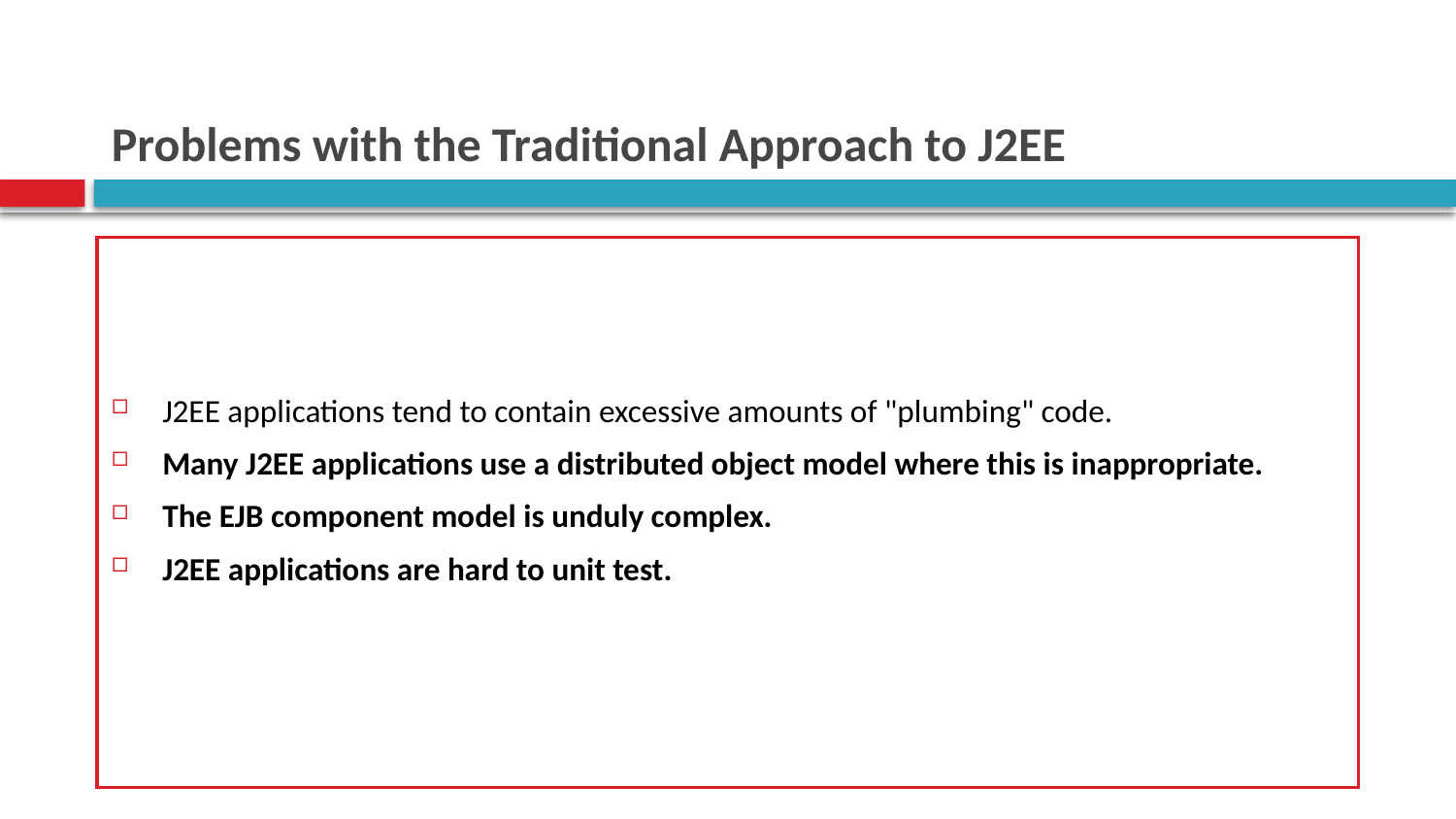

# Problems with the Traditional Approach to J2EE
J2EE applications tend to contain excessive amounts of "plumbing" code.
Many J2EE applications use a distributed object model where this is inappropriate.
The EJB component model is unduly complex.
J2EE applications are hard to unit test.